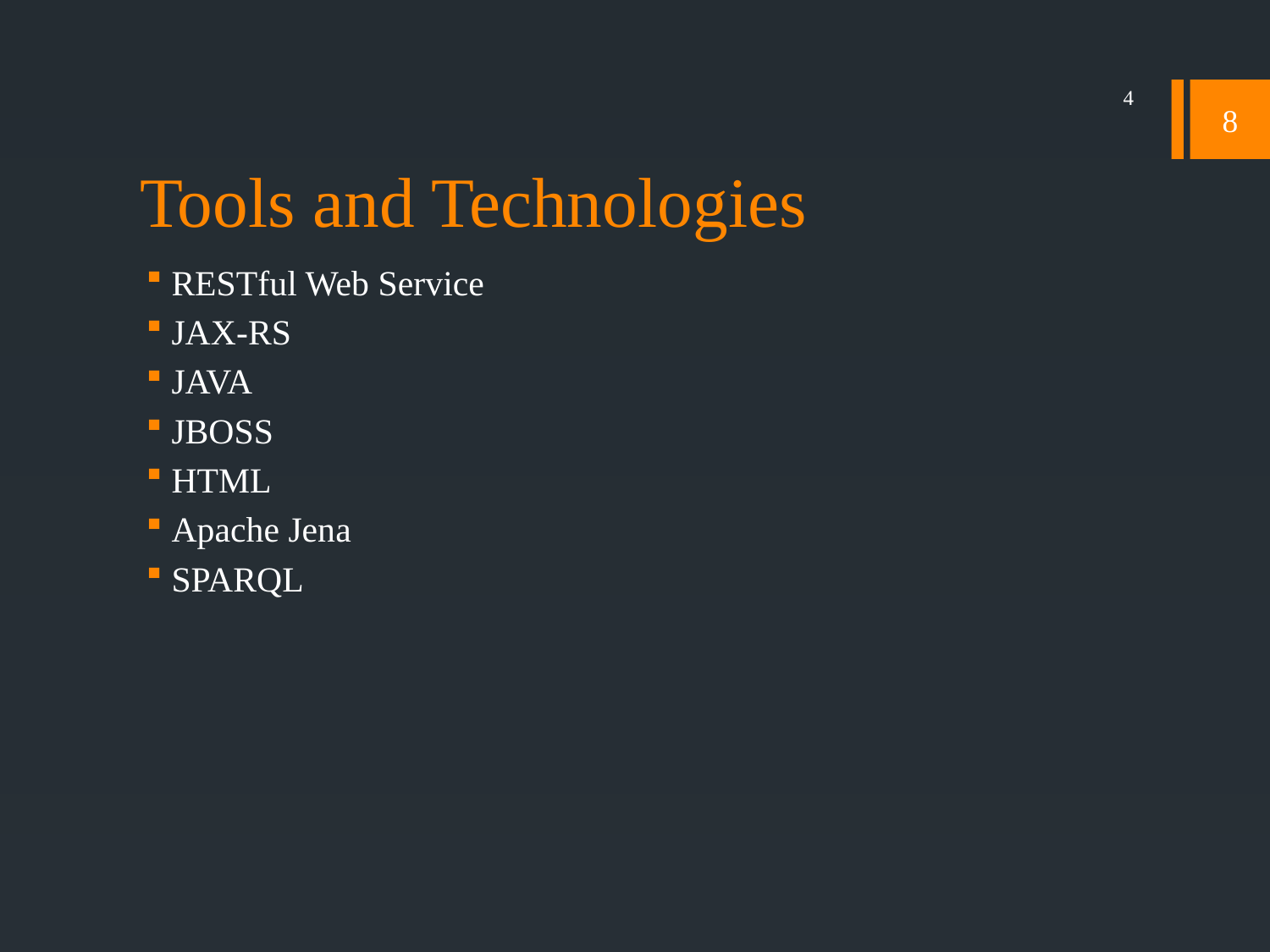

4
# Tools and Technologies
RESTful Web Service
JAX-RS
JAVA
JBOSS
HTML
Apache Jena
SPARQL